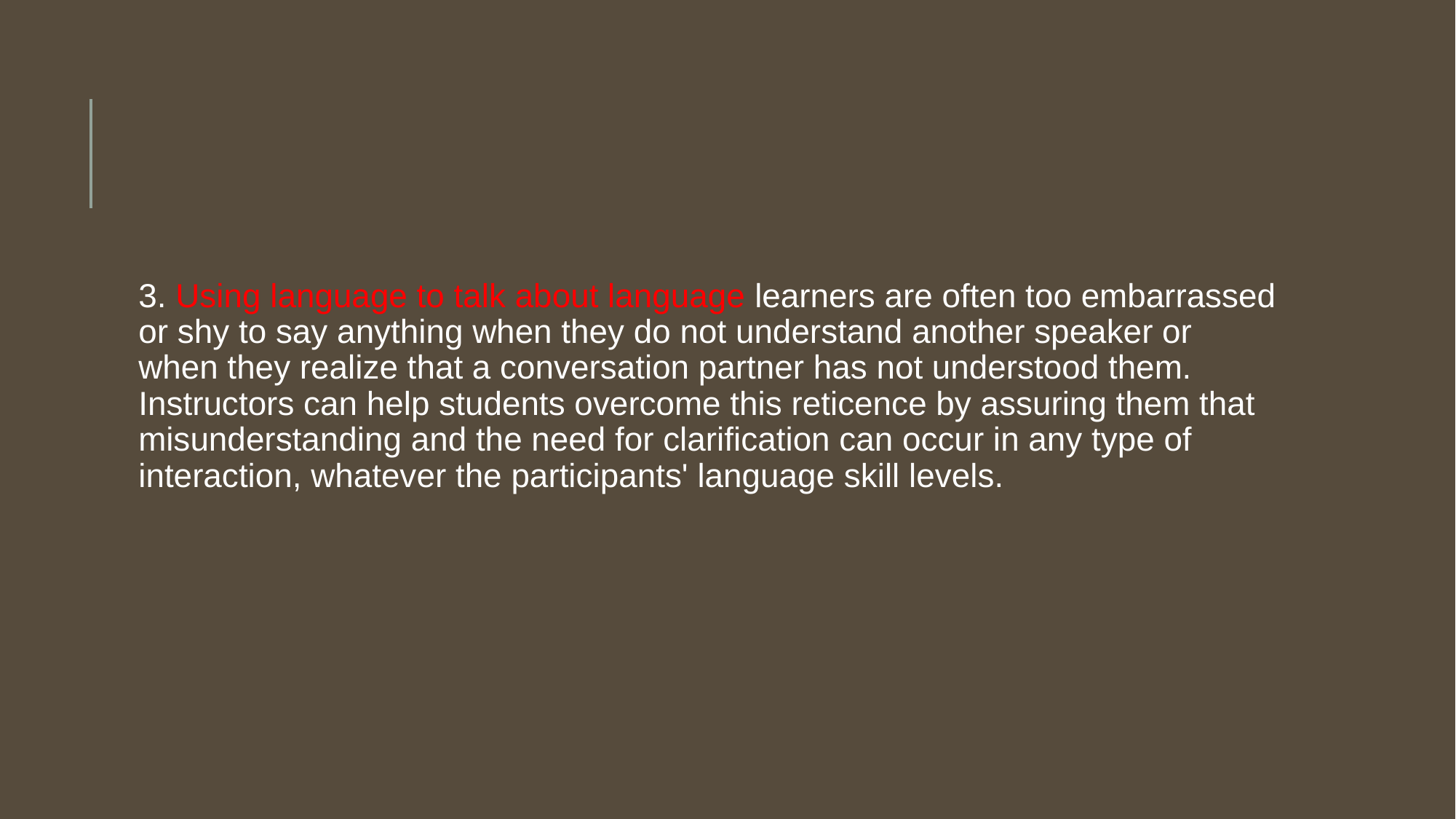

#
3. Using language to talk about language learners are often too embarrassed or shy to say anything when they do not understand another speaker or when they realize that a conversation partner has not understood them. Instructors can help students overcome this reticence by assuring them that misunderstanding and the need for clarification can occur in any type of interaction, whatever the participants' language skill levels.